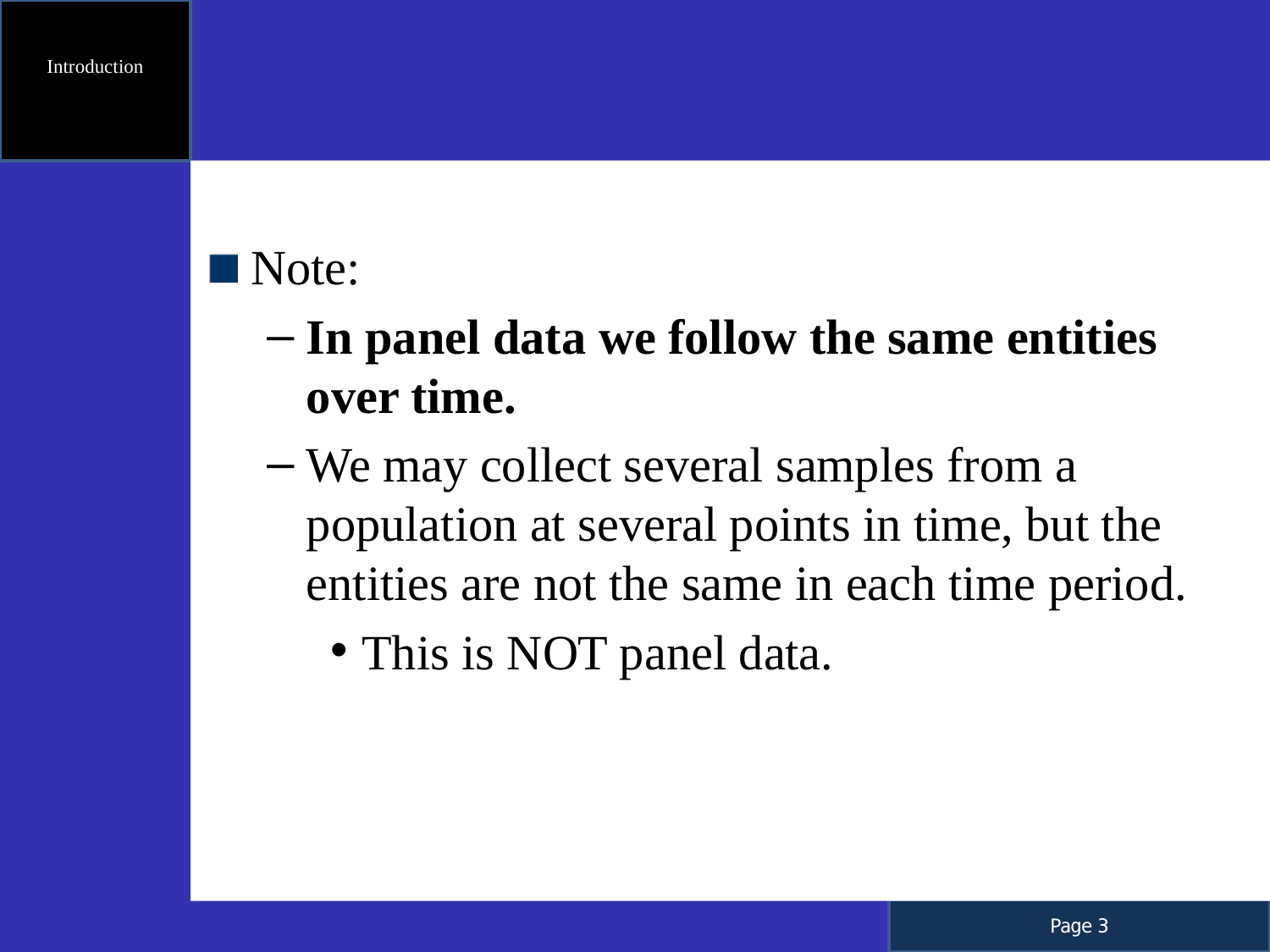

Introduction

Note:
In panel data we follow the same entities over time.
We may collect several samples from a population at several points in time, but the entities are not the same in each time period.
This is NOT panel data.